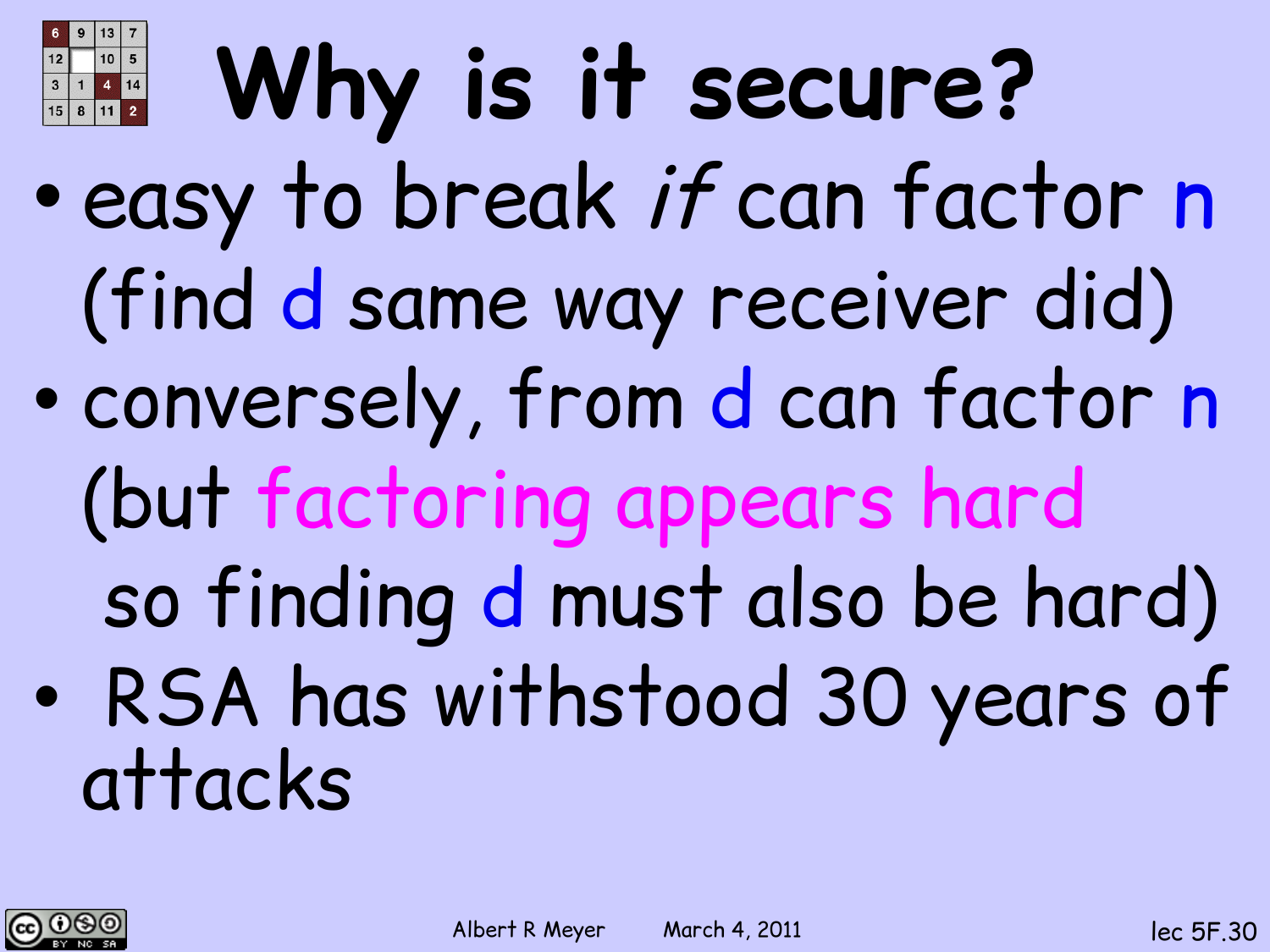

# Why is it secure?
easy to break if can factor n
  (find d same way receiver did)
conversely, from d can factor n
  (but factoring appears hard
   so finding d must also be hard)
 RSA has withstood 30 years of attacks
lec 5F.30